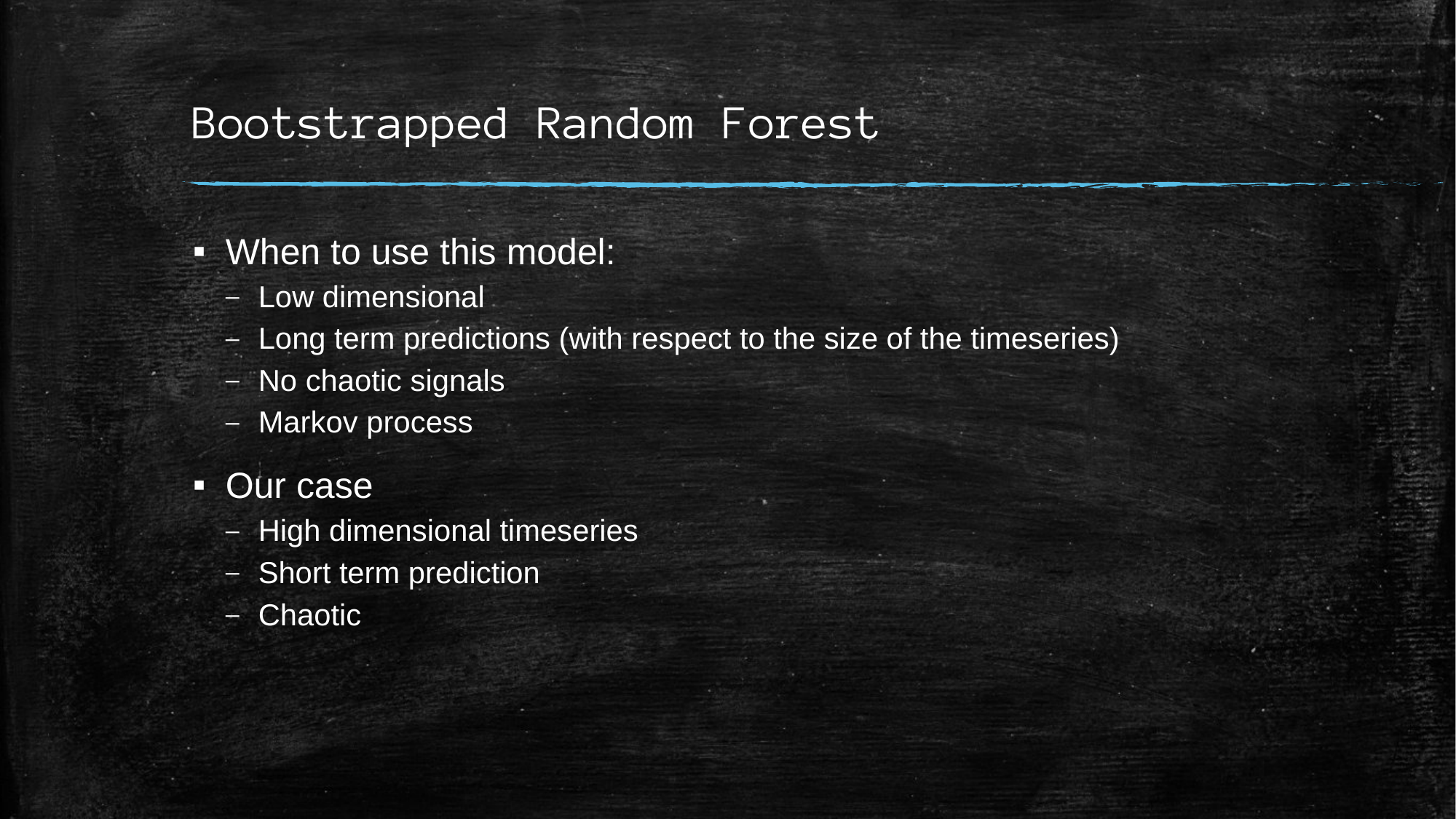

# Bootstrapped Random Forest
When to use this model:
Low dimensional
Long term predictions (with respect to the size of the timeseries)
No chaotic signals
Markov process
Our case
High dimensional timeseries
Short term prediction
Chaotic